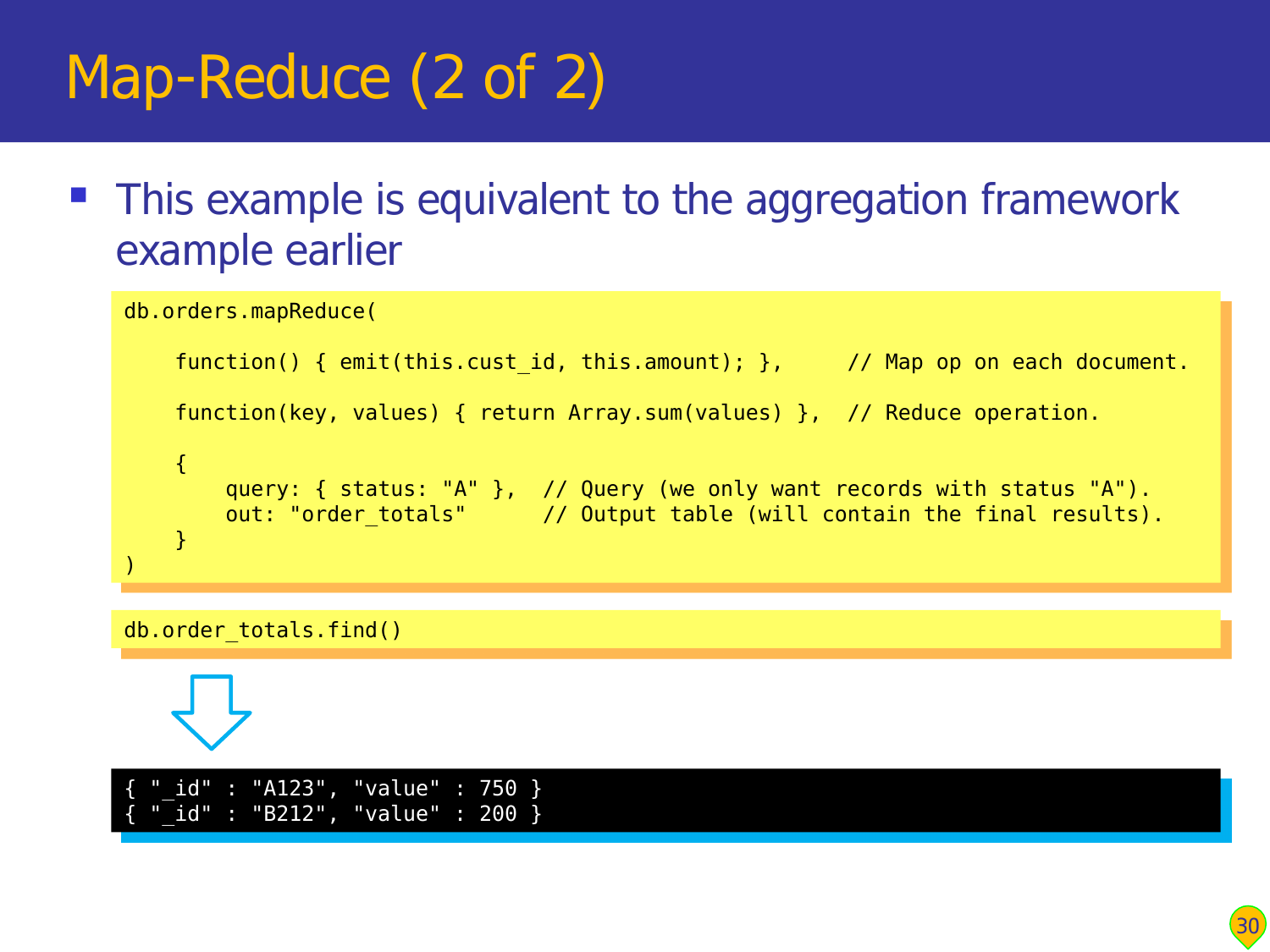

# Map-Reduce (2 of 2)
This example is equivalent to the aggregation framework example earlier

db.orders.mapReduce(

    function() { emit(this.cust_id, this.amount); },     // Map op on each document.

    function(key, values) { return Array.sum(values) },  // Reduce operation.

    {
        query: { status: "A" },  // Query (we only want records with status "A").
        out: "order_totals"      // Output table (will contain the final results).
    }
)
db.order_totals.find()

{ "_id" : "A123", "value" : 750 }
{ "_id" : "B212", "value" : 200 }
30